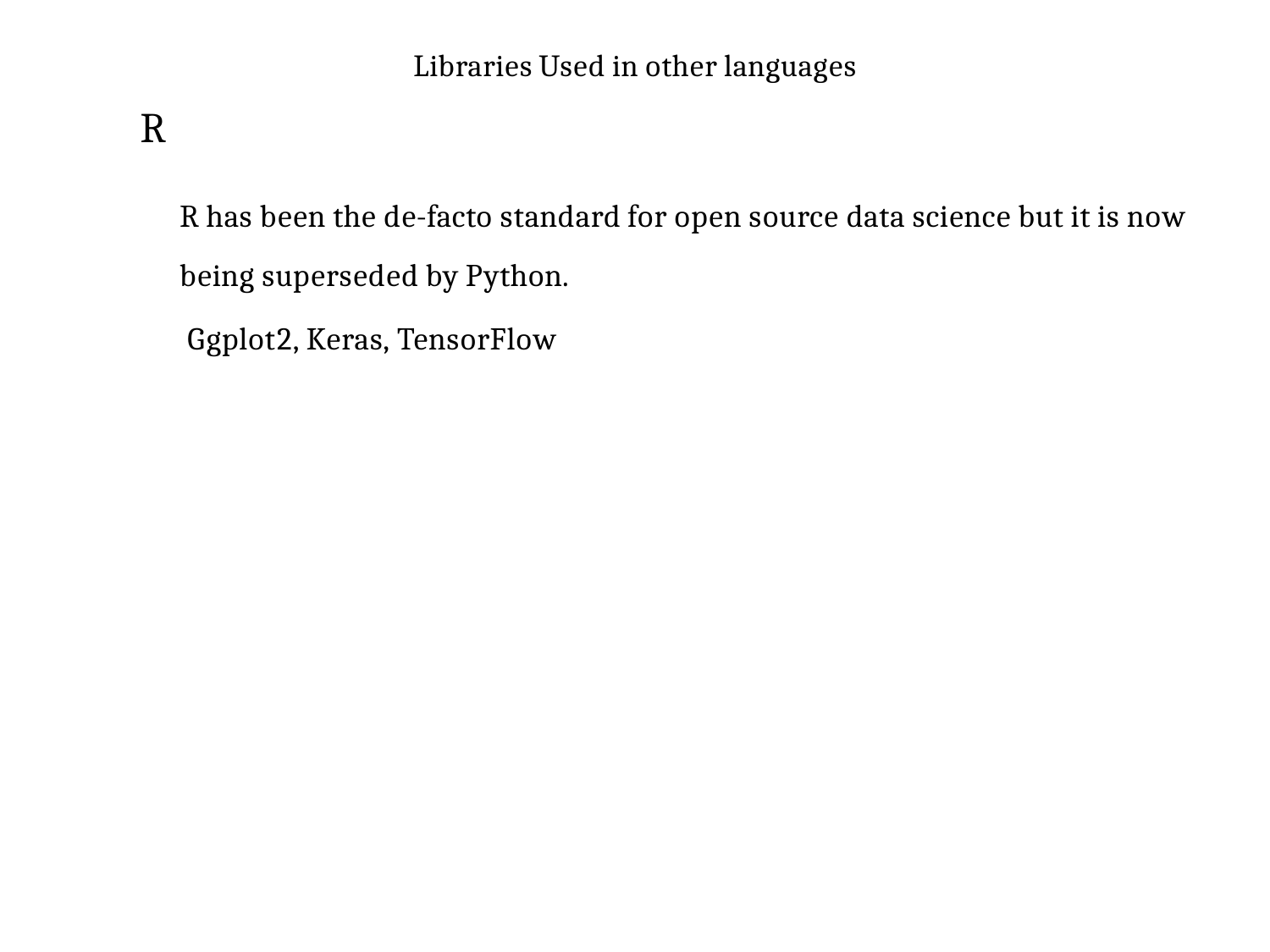

# Libraries Used in other languages
R
	R has been the de-facto standard for open source data science but it is now being superseded by Python.
	 Ggplot2, Keras, TensorFlow